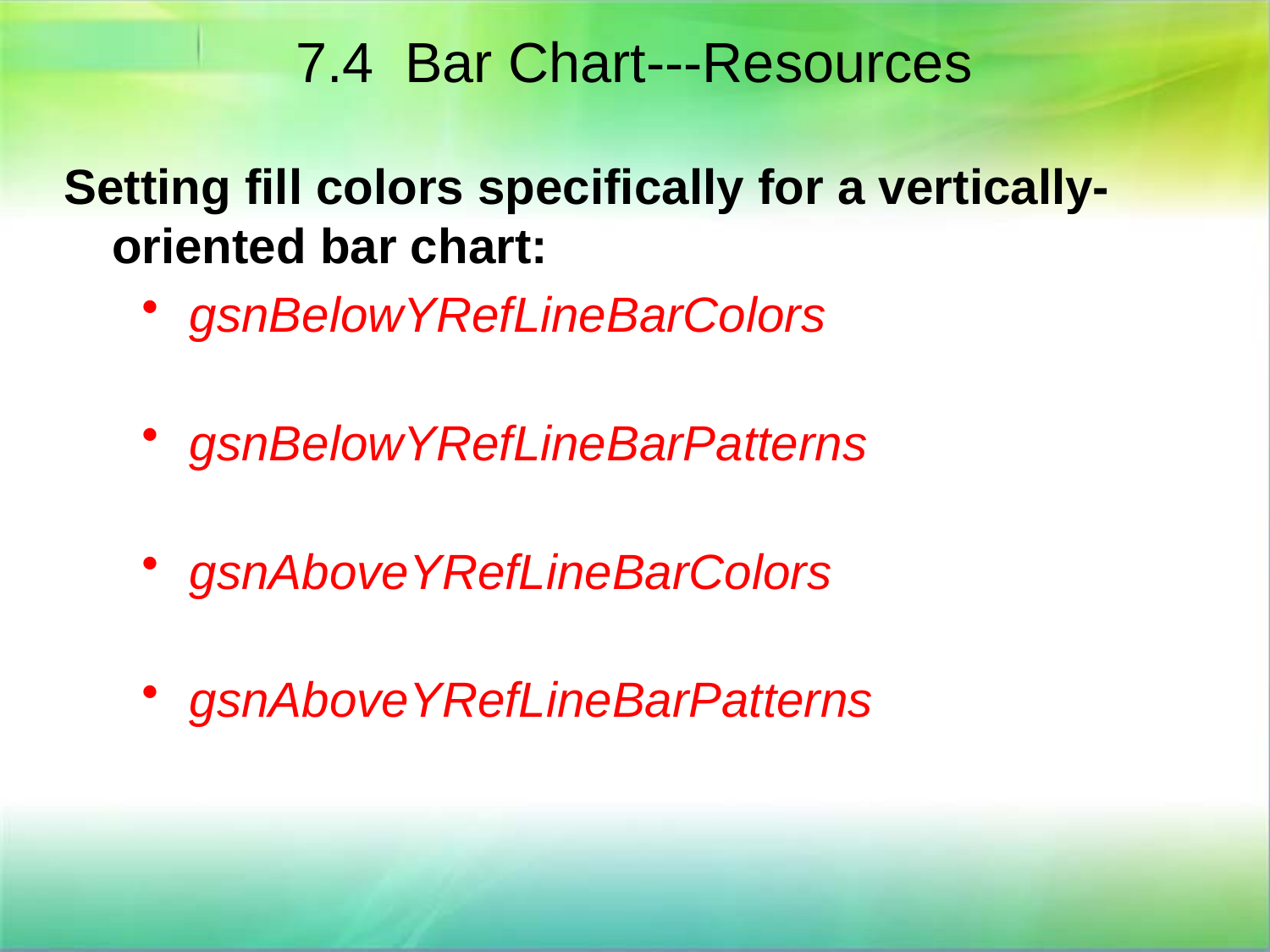

7.4  Bar Chart---Resources
Setting fill colors specifically for a vertically-oriented bar chart:
gsnBelowYRefLineBarColors
gsnBelowYRefLineBarPatterns
gsnAboveYRefLineBarColors
gsnAboveYRefLineBarPatterns